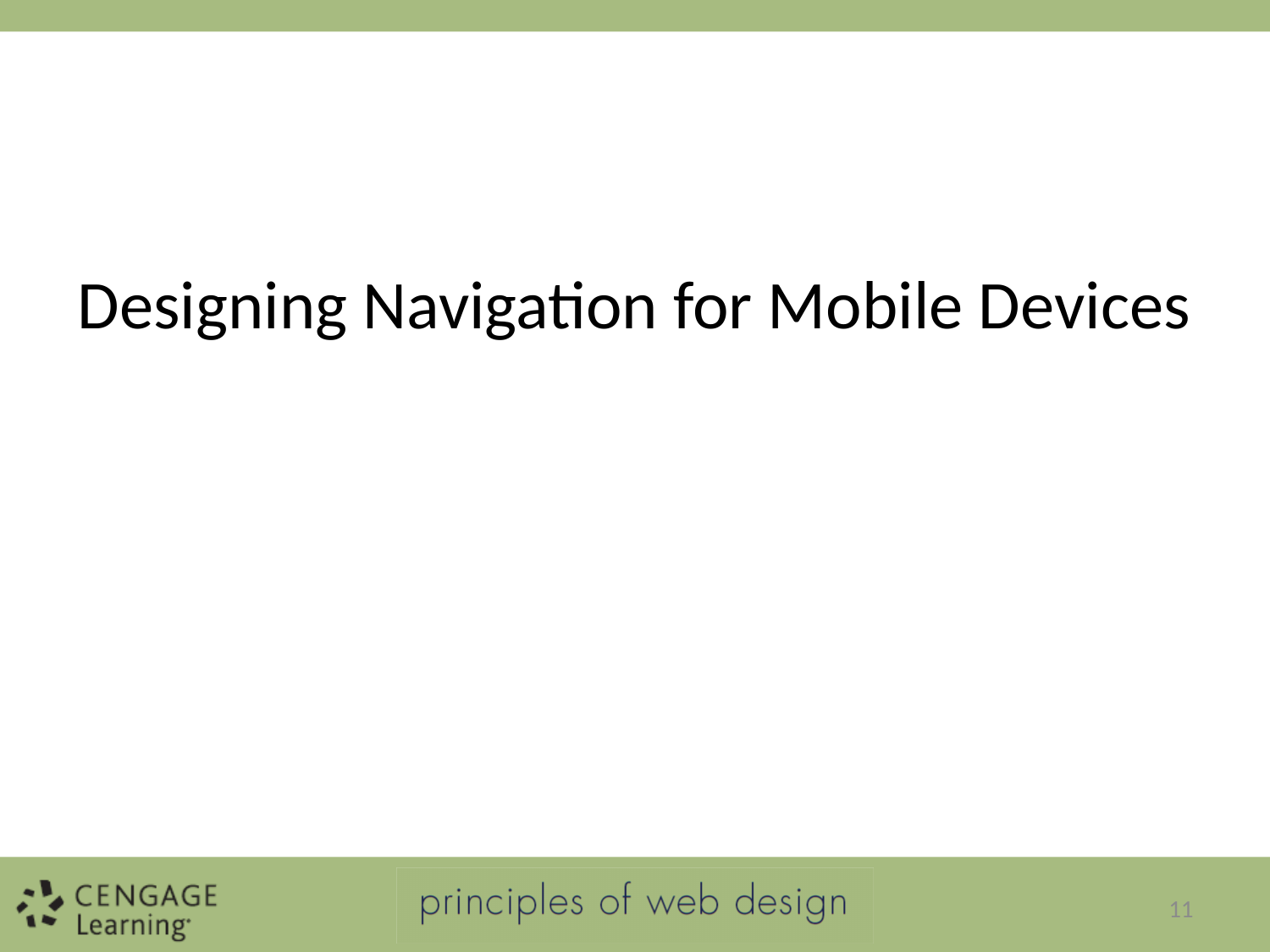

# Designing Navigation for Mobile Devices
11